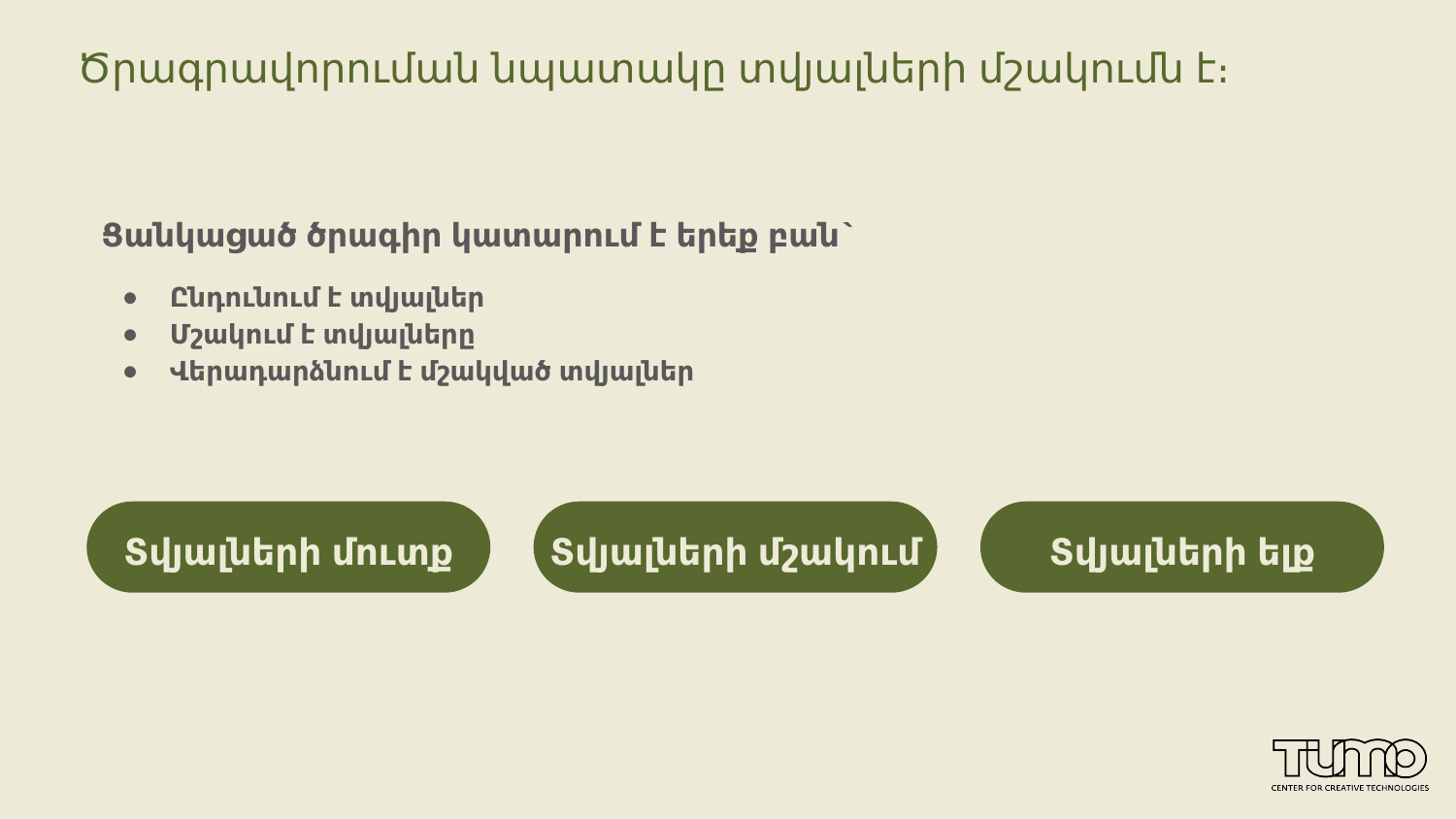

# Ծրագրավորուման նպատակը տվյալների մշակումն է։

Ցանկացած ծրագիր կատարում է երեք բան`
Ընդունում է տվյալներ
Մշակում է տվյալները
Վերադարձնում է մշակված տվյալներ

Տվյալների մուտք

Տվյալների մշակում

Տվյալների ելք